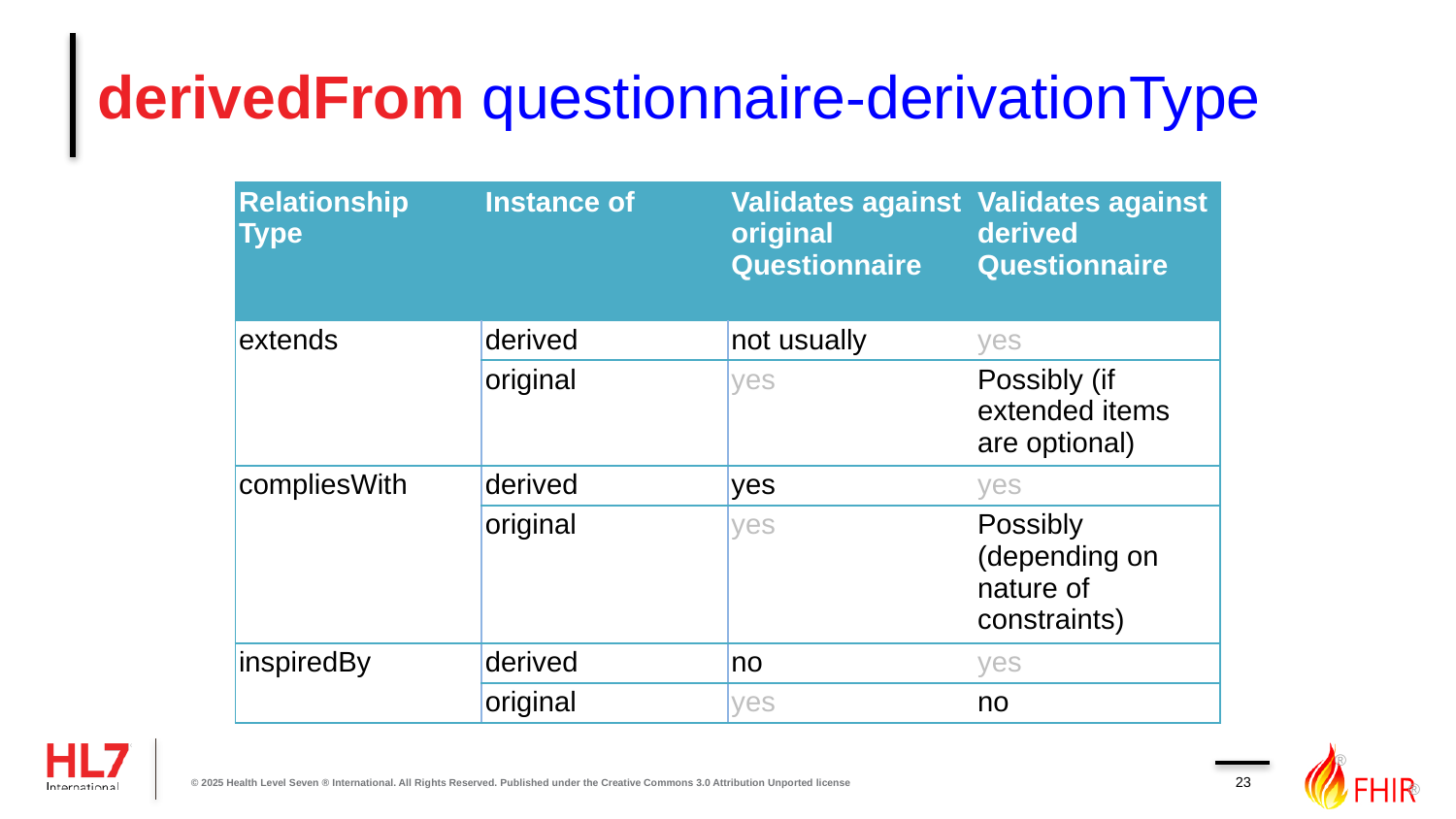

# derivedFrom questionnaire-derivationType

| Relationship Type | Instance of | Validates against original Questionnaire | Validates against derived Questionnaire |
| --- | --- | --- | --- |
| extends | derived | not usually | yes |
|  | original | yes | Possibly (if extended items are optional) |
| compliesWith | derived | yes | yes |
|  | original | yes | Possibly (depending on nature of constraints) |
| inspiredBy | derived | no | yes |
|  | original | yes | no |
23
© 2025 Health Level Seven ® International. All Rights Reserved. Published under the Creative Commons 3.0 Attribution Unported license